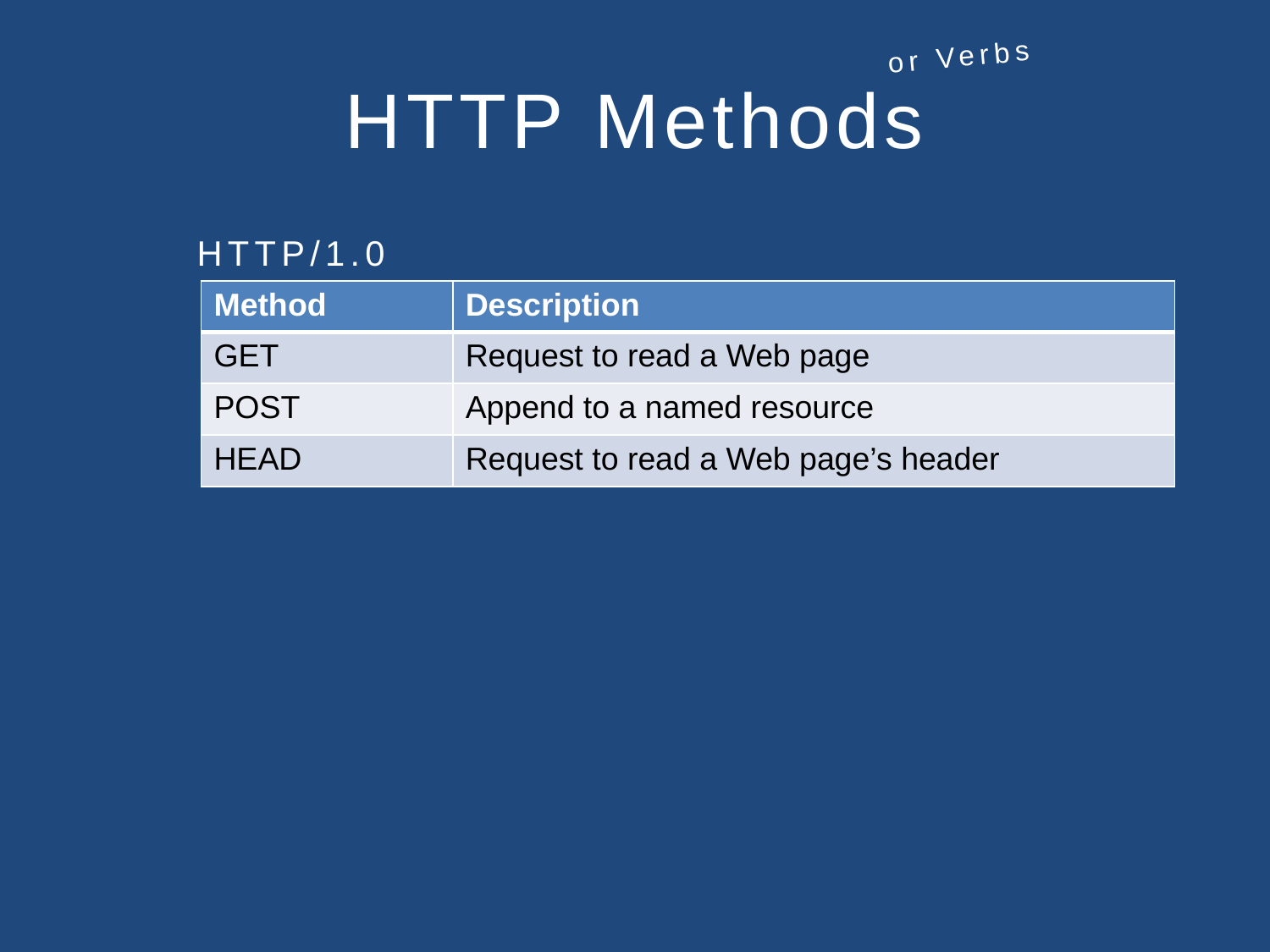

or Verbs
# HTTP Methods
HTTP/1.0
| Method | Description |
| --- | --- |
| GET | Request to read a Web page |
| POST | Append to a named resource |
| HEAD | Request to read a Web page’s header |